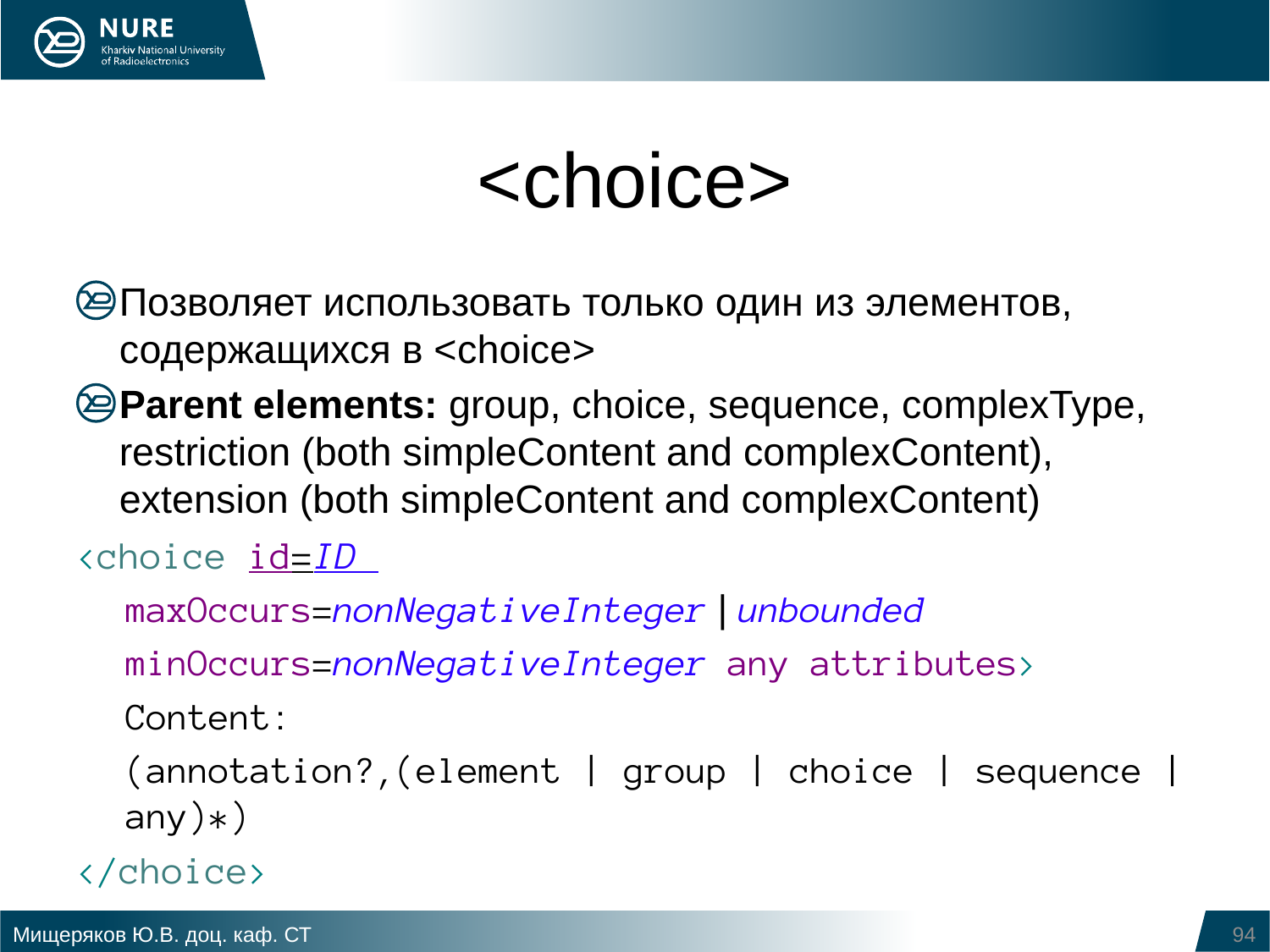

# <choice>
Позволяет использовать только один из элементов, содержащихся в <choice>
Parent elements: group, choice, sequence, complexType, restriction (both simpleContent and complexContent), extension (both simpleContent and complexContent)
<choice id=ID
maxOccurs=nonNegativeInteger | unbounded
minOccurs=nonNegativeInteger any attributes>
Content:
(annotation?,(element | group | choice | sequence | any)*)
</choice>
Мищеряков Ю.В. доц. каф. СТ
94